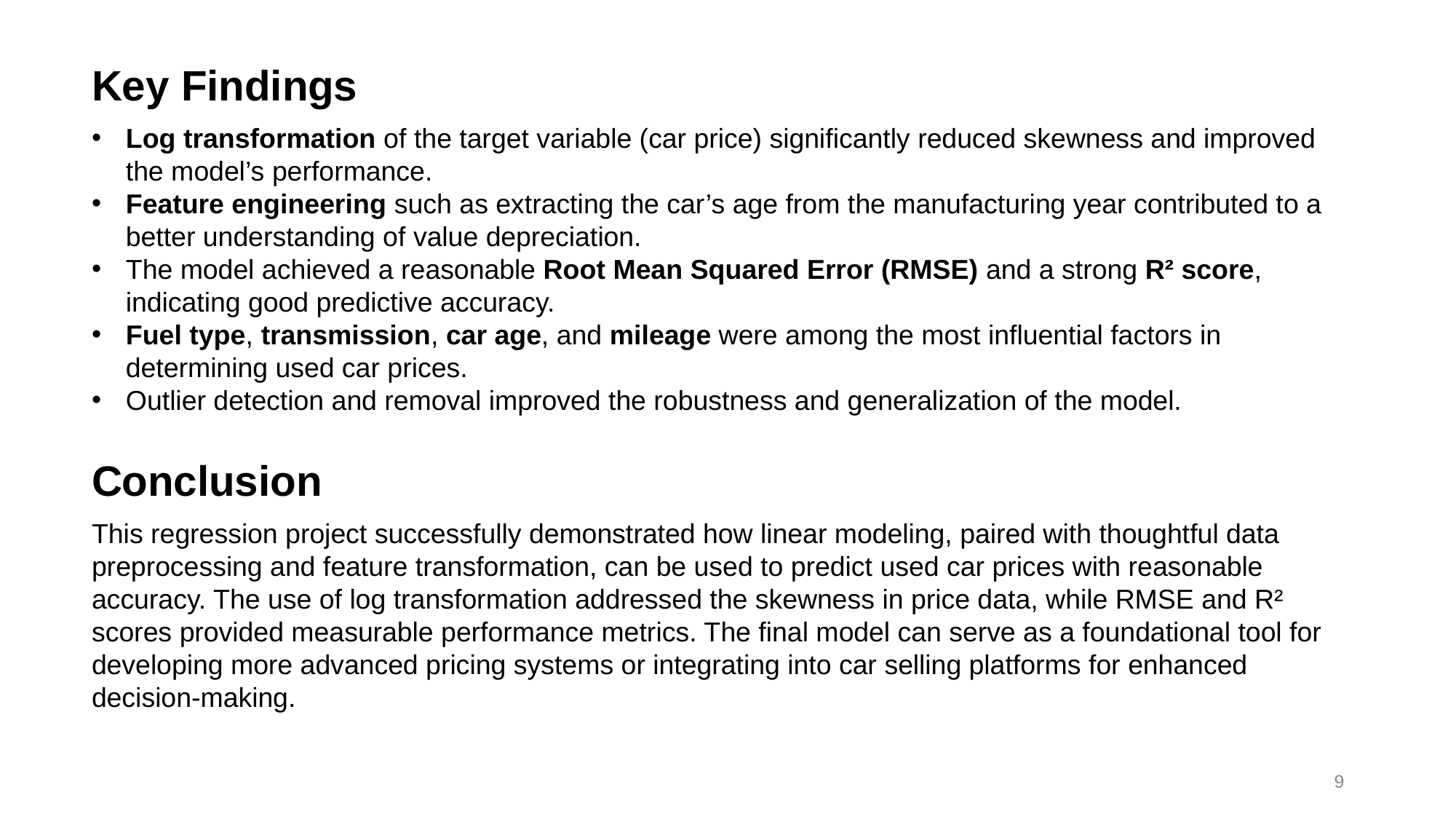

Key Findings
Log transformation of the target variable (car price) significantly reduced skewness and improved the model’s performance.
Feature engineering such as extracting the car’s age from the manufacturing year contributed to a better understanding of value depreciation.
The model achieved a reasonable Root Mean Squared Error (RMSE) and a strong R² score, indicating good predictive accuracy.
Fuel type, transmission, car age, and mileage were among the most influential factors in determining used car prices.
Outlier detection and removal improved the robustness and generalization of the model.
Conclusion
This regression project successfully demonstrated how linear modeling, paired with thoughtful data preprocessing and feature transformation, can be used to predict used car prices with reasonable accuracy. The use of log transformation addressed the skewness in price data, while RMSE and R² scores provided measurable performance metrics. The final model can serve as a foundational tool for developing more advanced pricing systems or integrating into car selling platforms for enhanced decision-making.

9